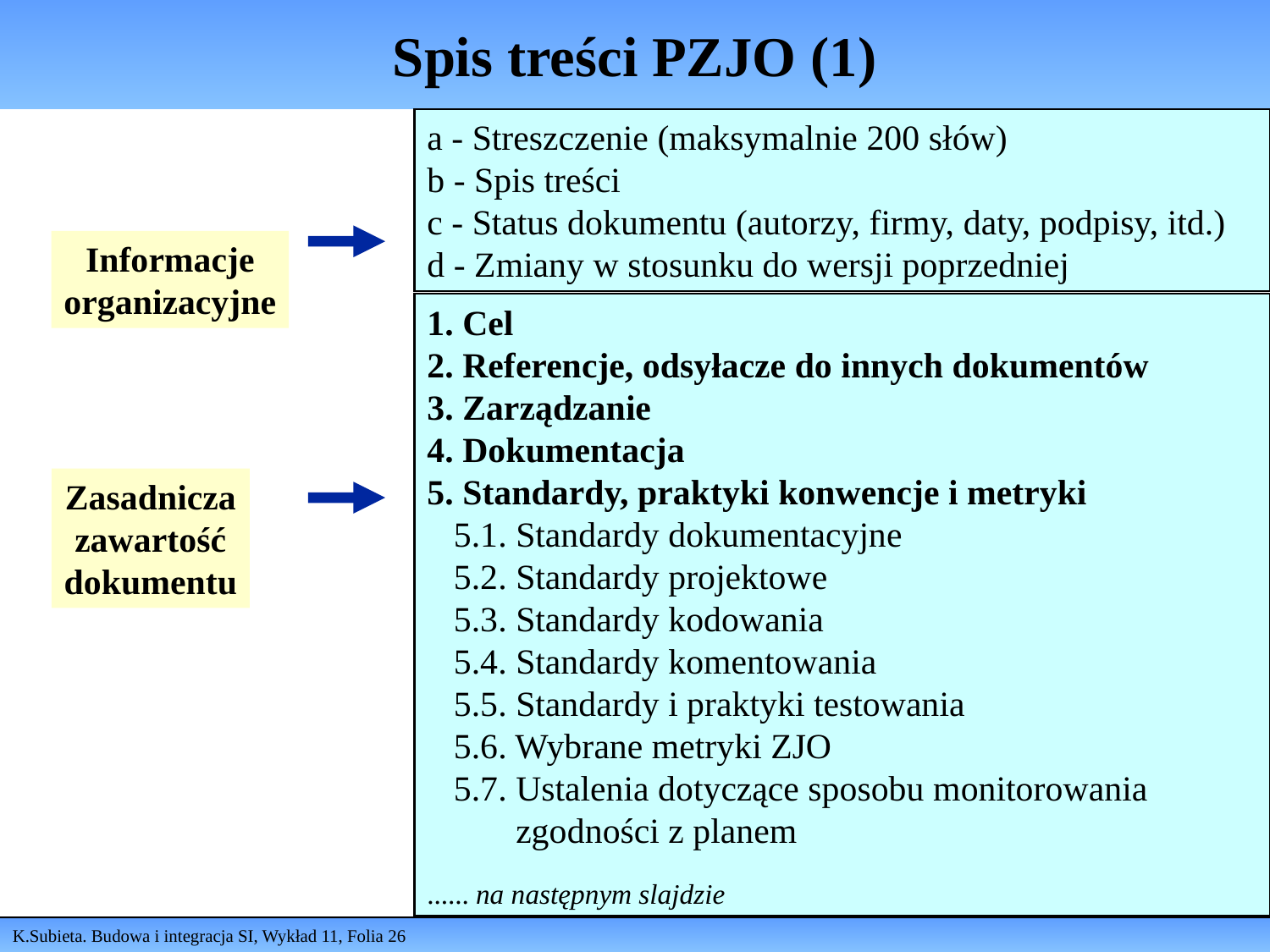

# Spis treści PZJO (1)
a - Streszczenie (maksymalnie 200 słów)
b - Spis treści
c - Status dokumentu (autorzy, firmy, daty, podpisy, itd.)
d - Zmiany w stosunku do wersji poprzedniej
Informacje
organizacyjne

1. Cel
2. Referencje, odsyłacze do innych dokumentów
3. Zarządzanie
4. Dokumentacja
5. Standardy, praktyki konwencje i metryki
   5.1. Standardy dokumentacyjne
   5.2. Standardy projektowe
   5.3. Standardy kodowania
   5.4. Standardy komentowania
   5.5. Standardy i praktyki testowania
   5.6. Wybrane metryki ZJO
   5.7. Ustalenia dotyczące sposobu monitorowania
          zgodności z planem

...... na następnym slajdzie
Zasadnicza
zawartość
dokumentu